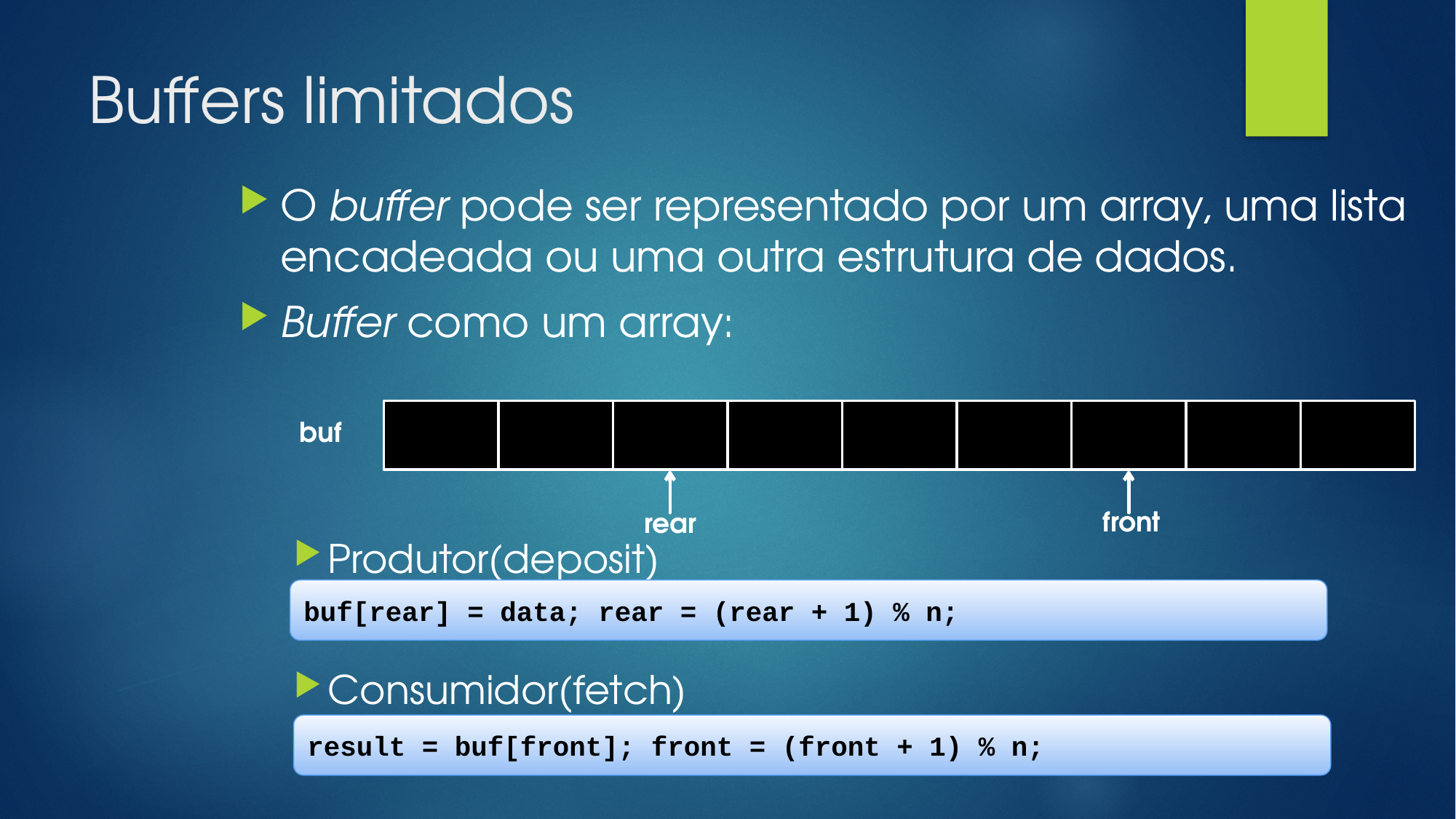

# Buffers limitados
O buffer pode ser representado por um array, uma lista encadeada ou uma outra estrutura de dados.
Buffer como um array:

Produtor(deposit)

Consumidor(fetch)

buf
front
rear
buf[rear] = data; rear = (rear + 1) % n;
result = buf[front]; front = (front + 1) % n;